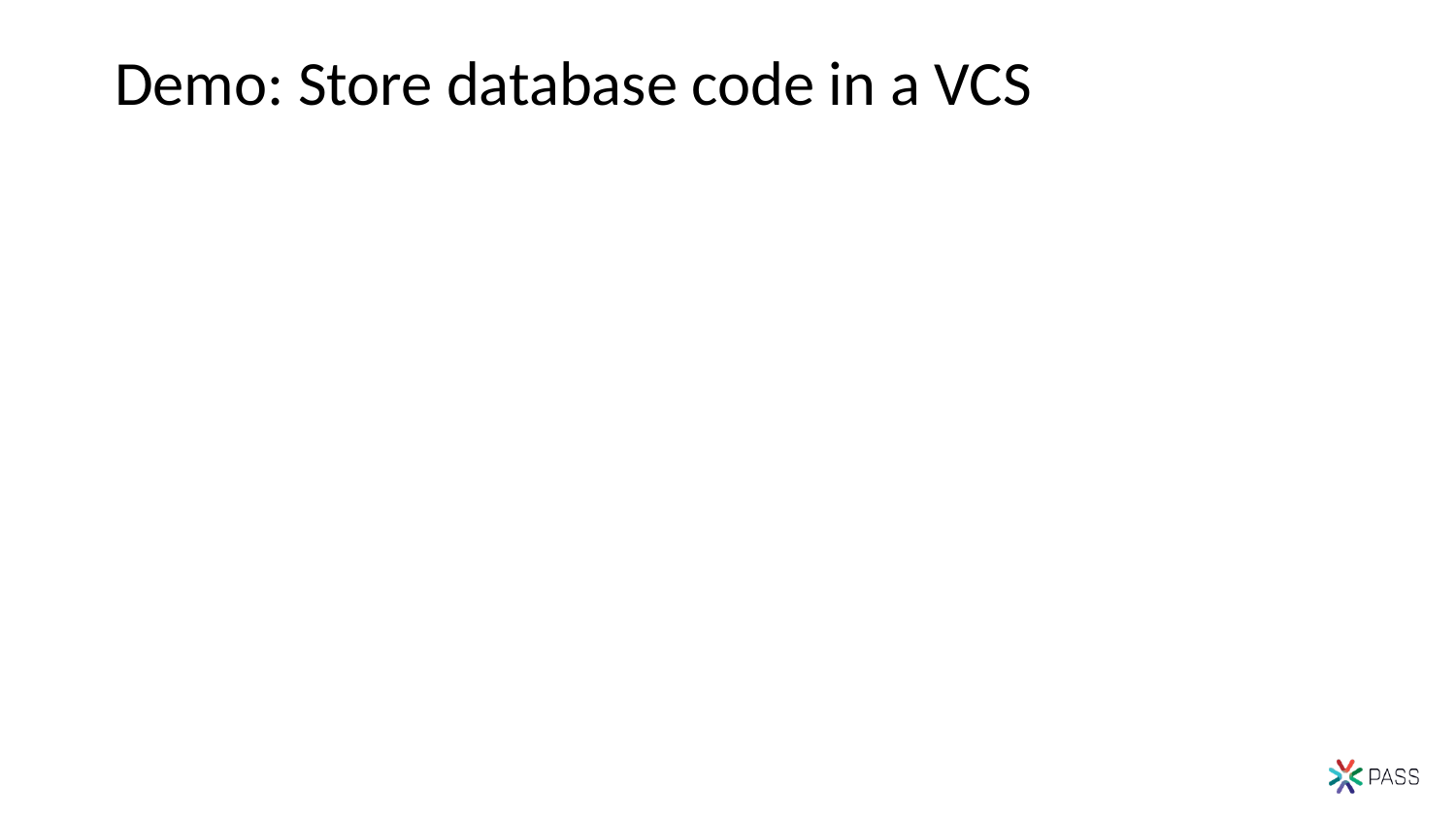

# Demo: Store database code in a VCS